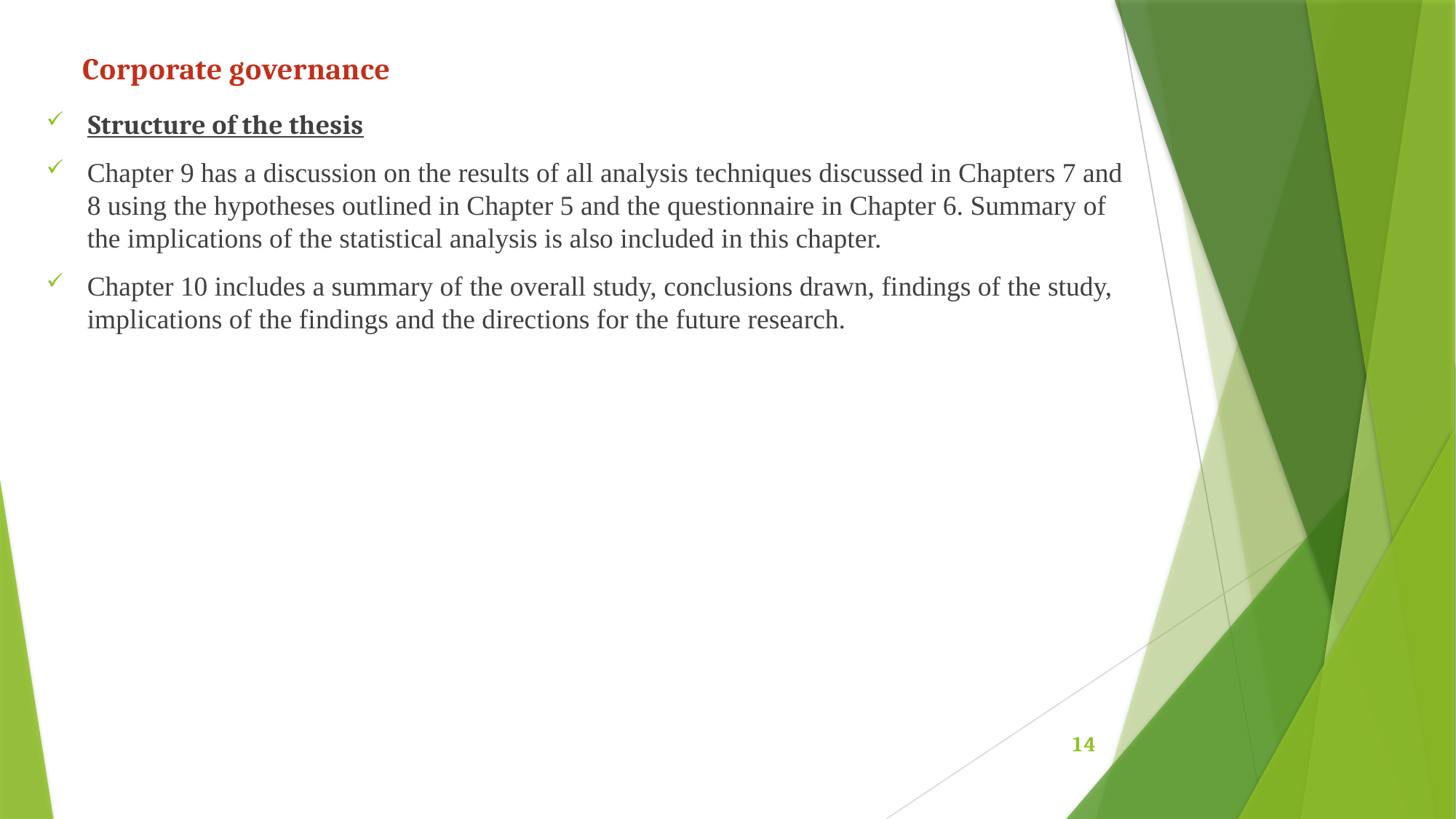

# Corporate governance
Structure of the thesis
Chapter 9 has a discussion on the results of all analysis techniques discussed in Chapters 7 and 8 using the hypotheses outlined in Chapter 5 and the questionnaire in Chapter 6. Summary of the implications of the statistical analysis is also included in this chapter.
Chapter 10 includes a summary of the overall study, conclusions drawn, findings of the study, implications of the findings and the directions for the future research.

14